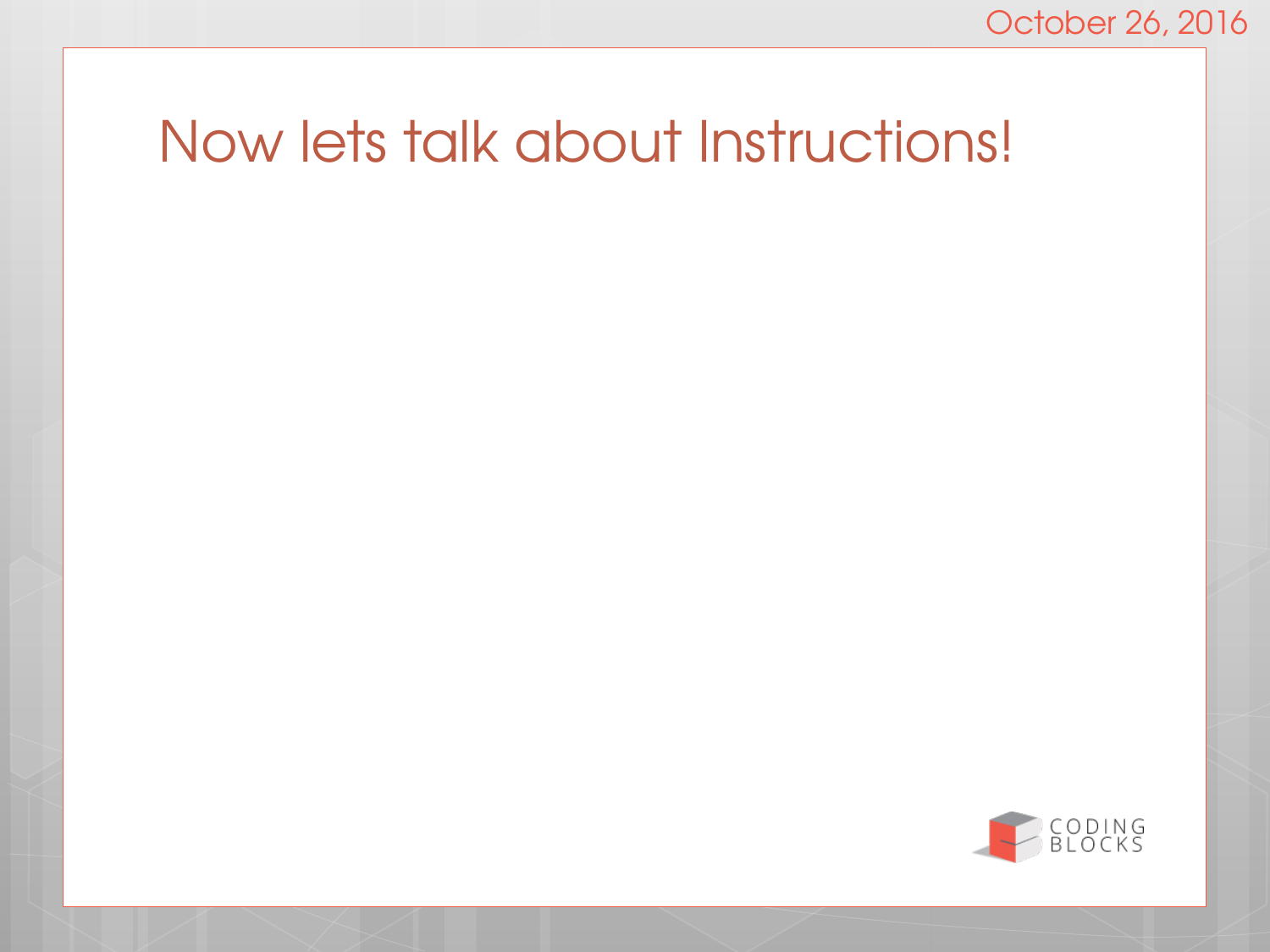

October 26, 2016
# Now lets talk about Instructions!